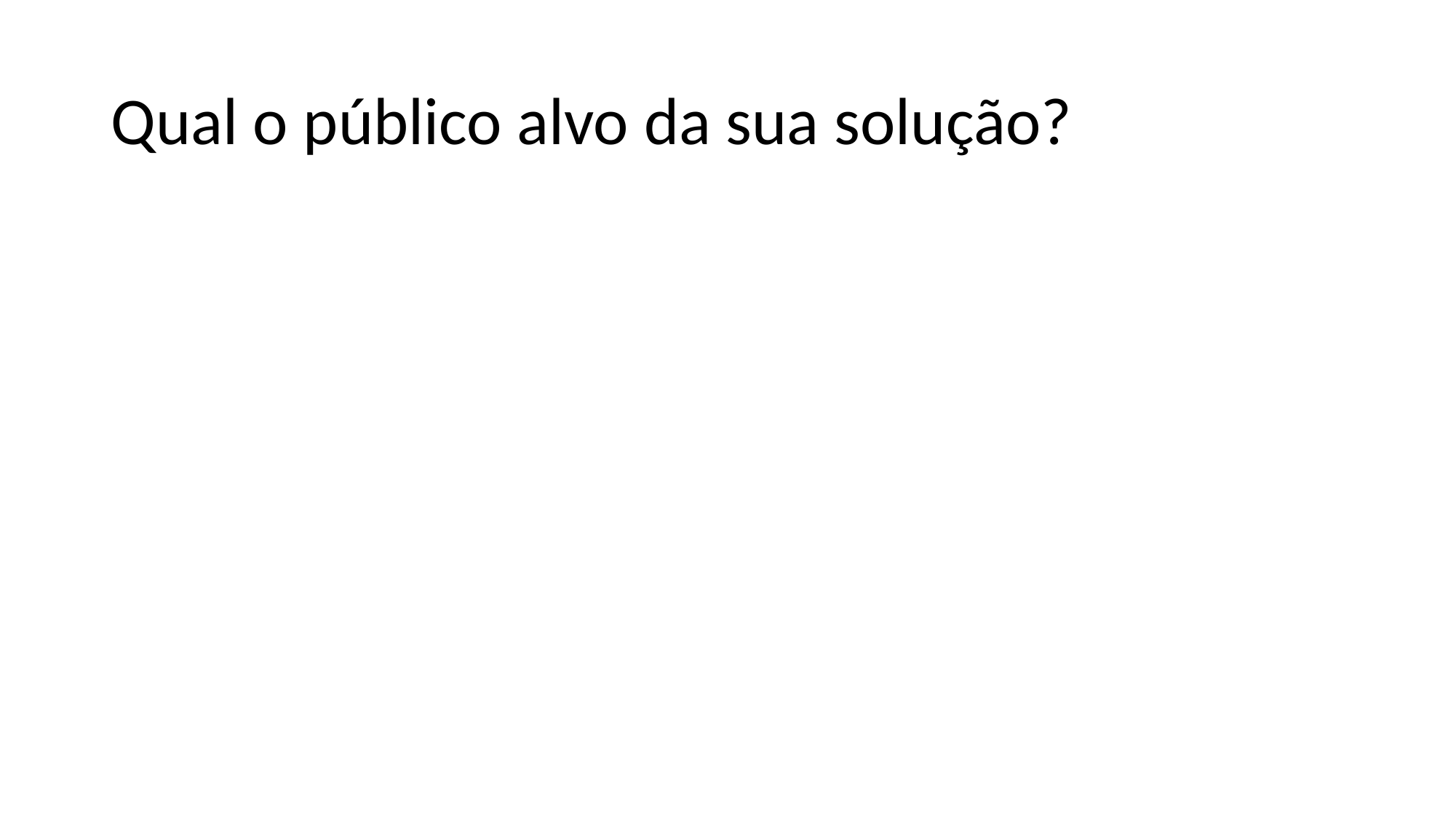

# Qual o público alvo da sua solução?